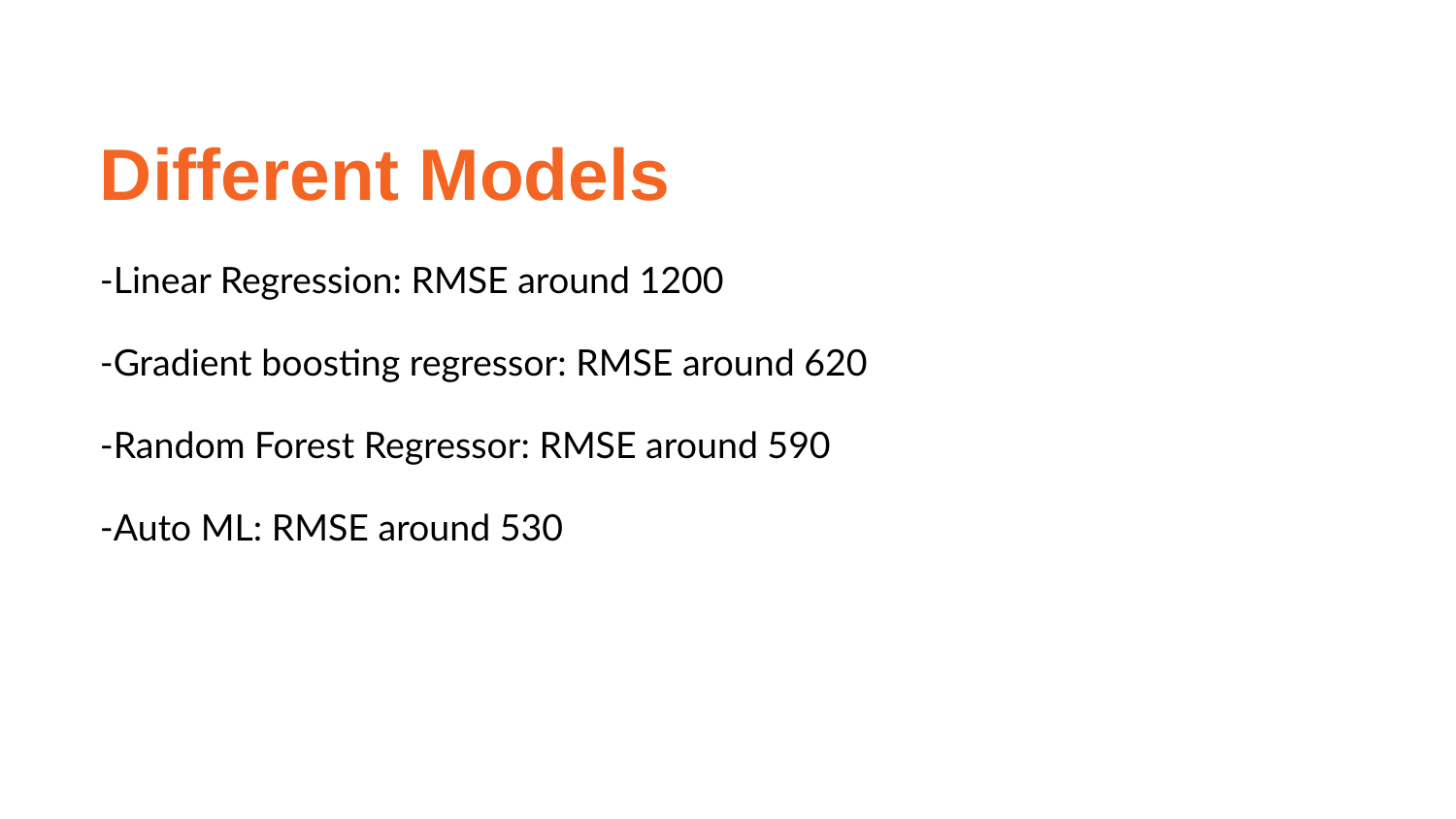

Different Models
-Linear Regression: RMSE around 1200
-Gradient boosting regressor: RMSE around 620
-Random Forest Regressor: RMSE around 590
-Auto ML: RMSE around 530